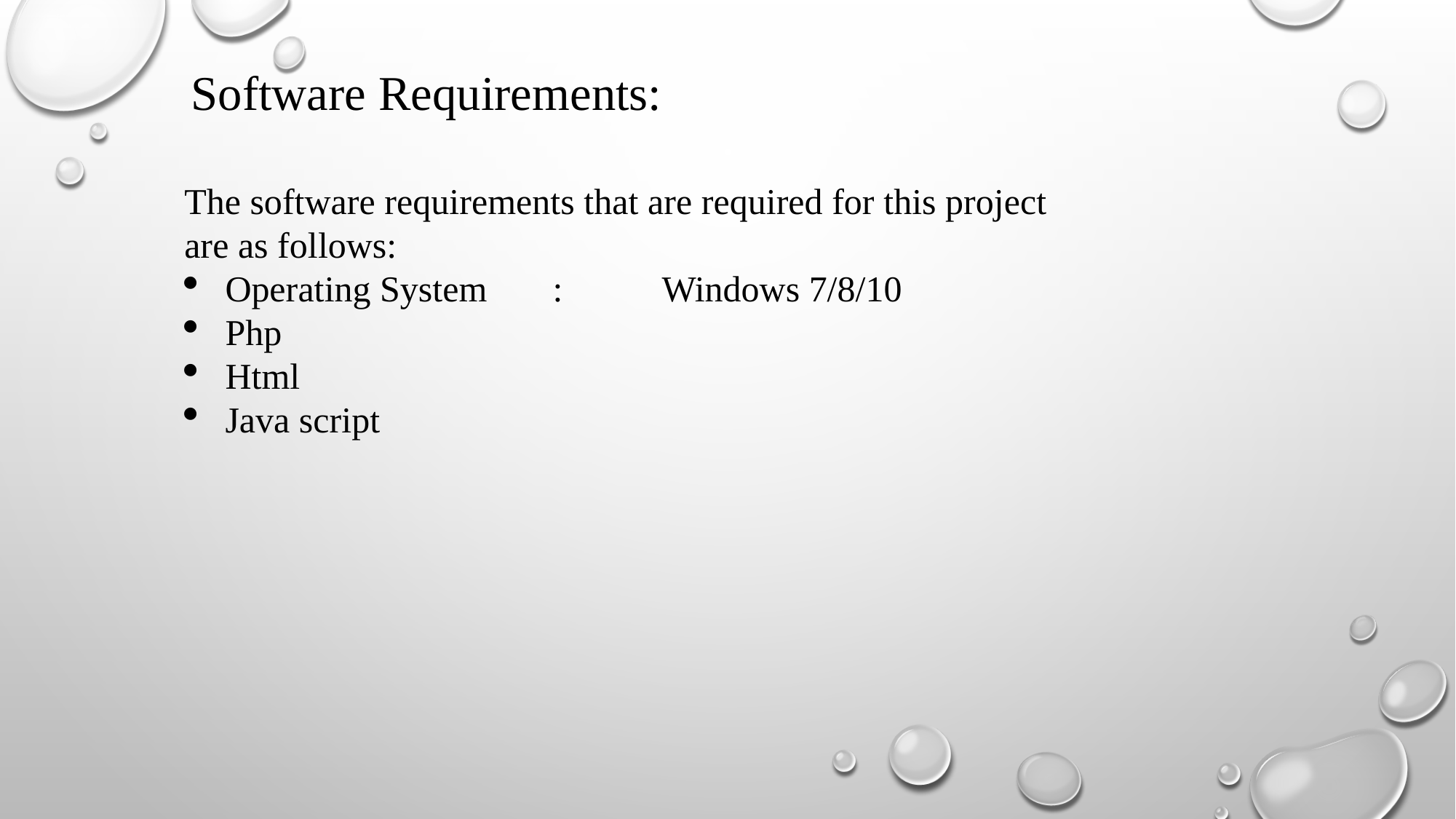

Software Requirements:

The software requirements that are required for this project are as follows:
Operating System	:	Windows 7/8/10
Php
Html
Java script